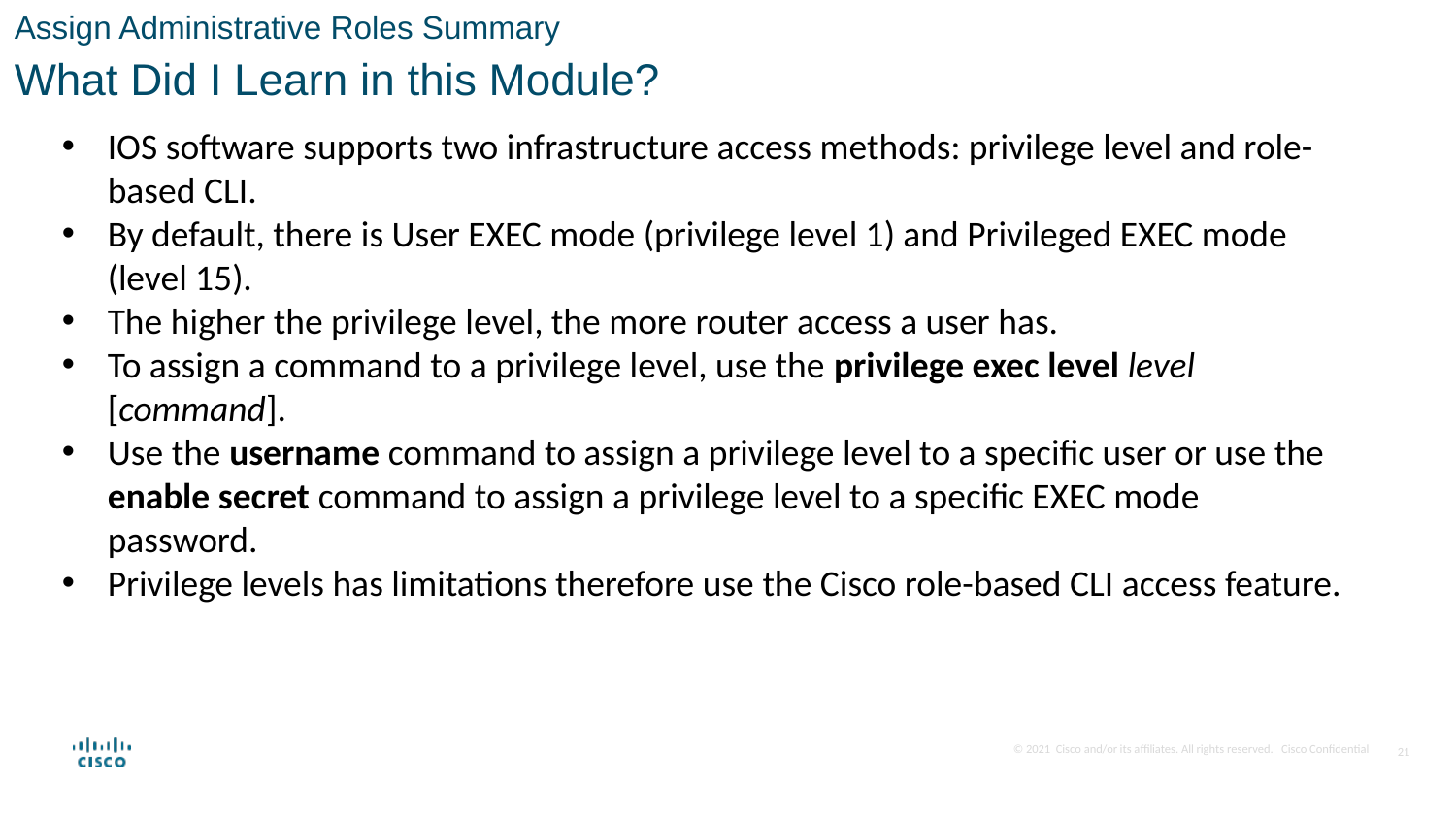

# Assign Administrative Roles Summary
What Did I Learn in this Module?
IOS software supports two infrastructure access methods: privilege level and role-based CLI.
By default, there is User EXEC mode (privilege level 1) and Privileged EXEC mode (level 15).
The higher the privilege level, the more router access a user has.
To assign a command to a privilege level, use the privilege exec level level [command].
Use the username command to assign a privilege level to a specific user or use the enable secret command to assign a privilege level to a specific EXEC mode password.
Privilege levels has limitations therefore use the Cisco role-based CLI access feature.
21